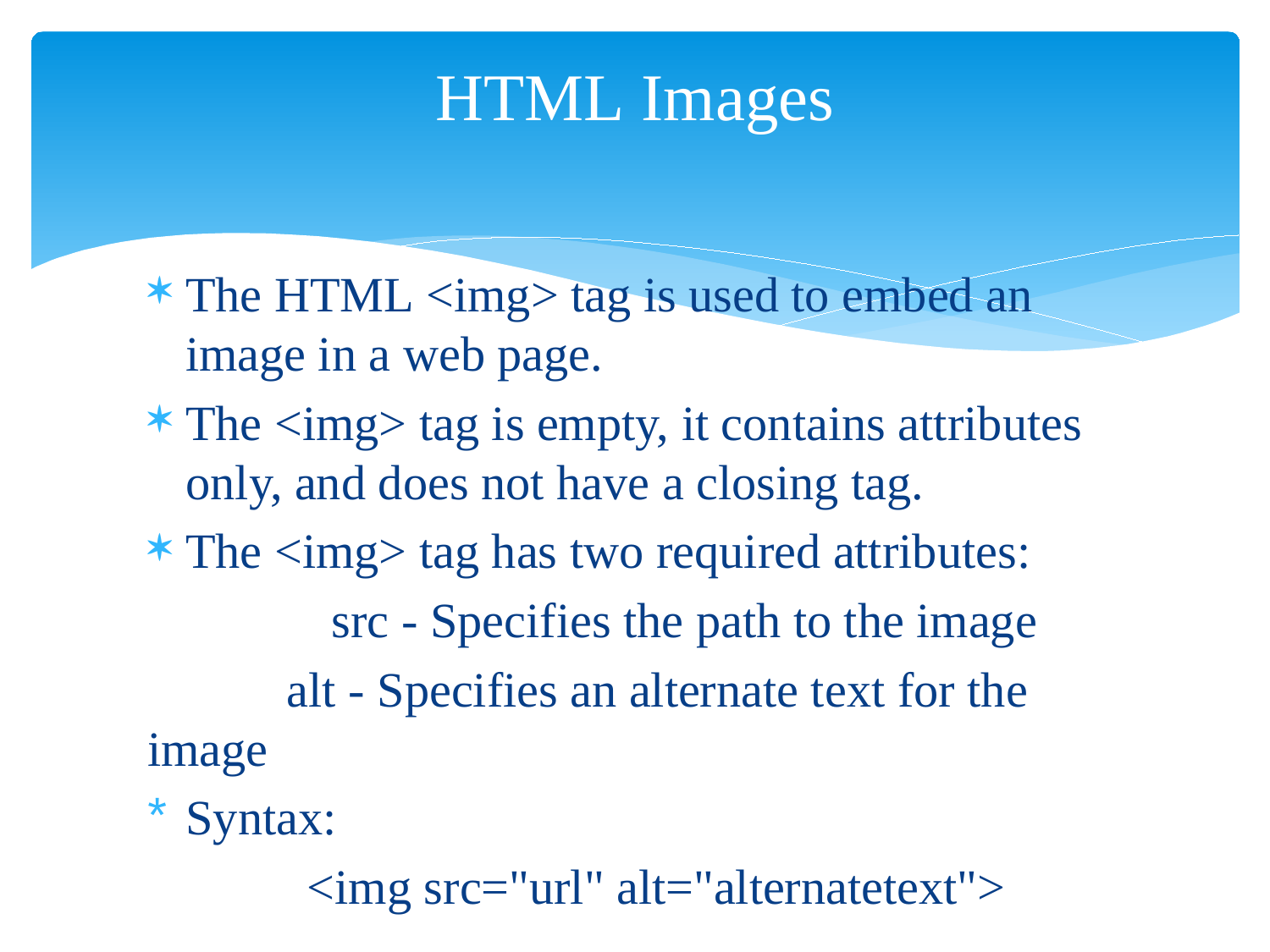

# HTML Images
The HTML <img> tag is used to embed an image in a web page.
The <img> tag is empty, it contains attributes only, and does not have a closing tag.
The <img> tag has two required attributes:
               src - Specifies the path to the image
     	 alt - Specifies an alternate text for the image
Syntax:
             <img src="url" alt="alternatetext">